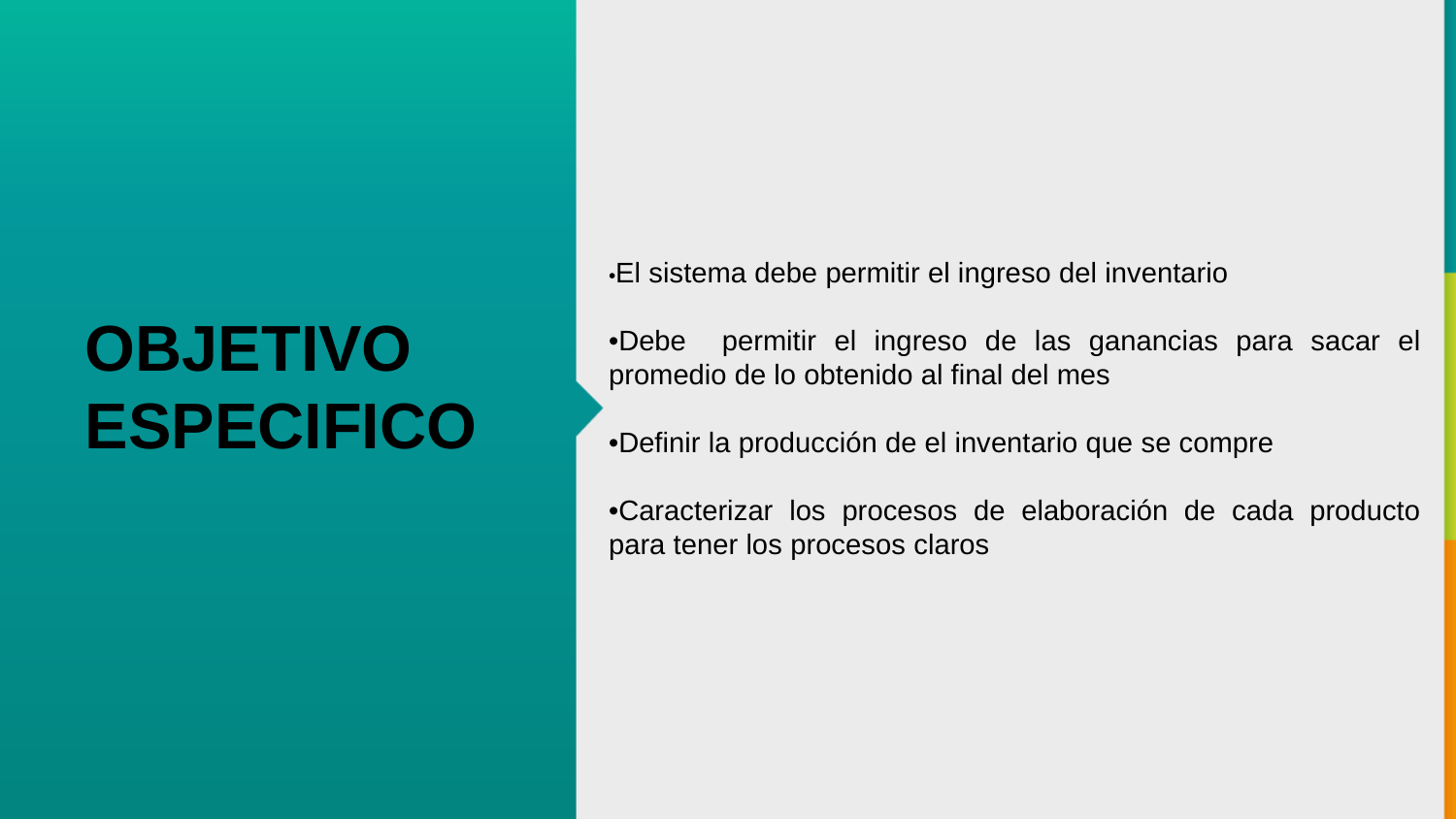

•El sistema debe permitir el ingreso del inventario

•Debe  permitir el ingreso de las ganancias para sacar el promedio de lo obtenido al final del mes

•Definir la producción de el inventario que se compre

•Caracterizar los procesos de elaboración de cada producto para tener los procesos claros

OBJETIVO ESPECIFICO